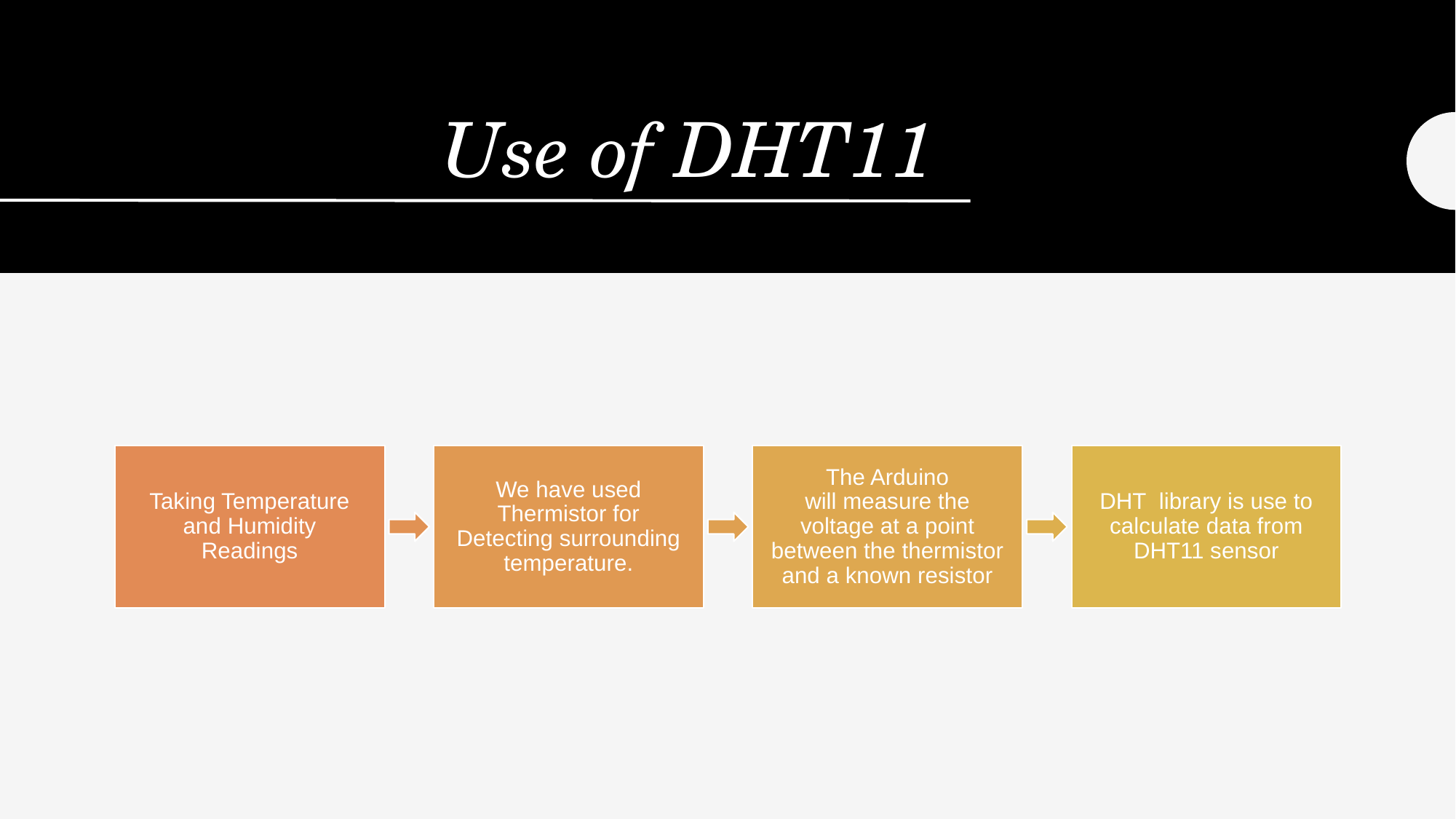

# Use of DHT11

Taking Temperature and Humidity Readings
We have used Thermistor for Detecting surrounding temperature.
The Arduino will measure the voltage at a point between the thermistor and a known resistor
DHT  library is use to calculate data from DHT11 sensor